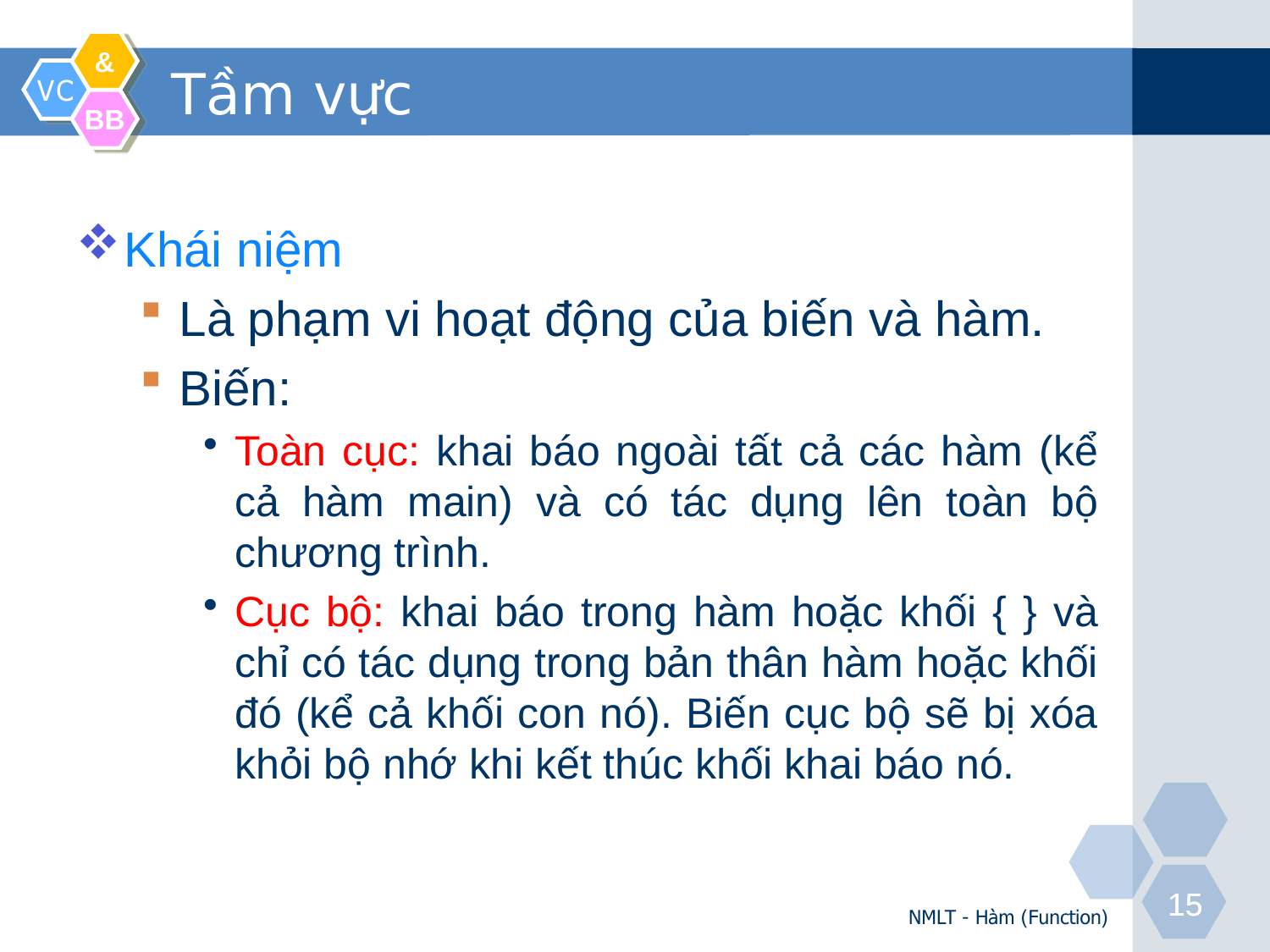

# Tầm vực
Khái niệm
Là phạm vi hoạt động của biến và hàm.
Biến:
Toàn cục: khai báo ngoài tất cả các hàm (kể cả hàm main) và có tác dụng lên toàn bộ chương trình.
Cục bộ: khai báo trong hàm hoặc khối { } và chỉ có tác dụng trong bản thân hàm hoặc khối đó (kể cả khối con nó). Biến cục bộ sẽ bị xóa khỏi bộ nhớ khi kết thúc khối khai báo nó.
NMLT - Hàm (Function)